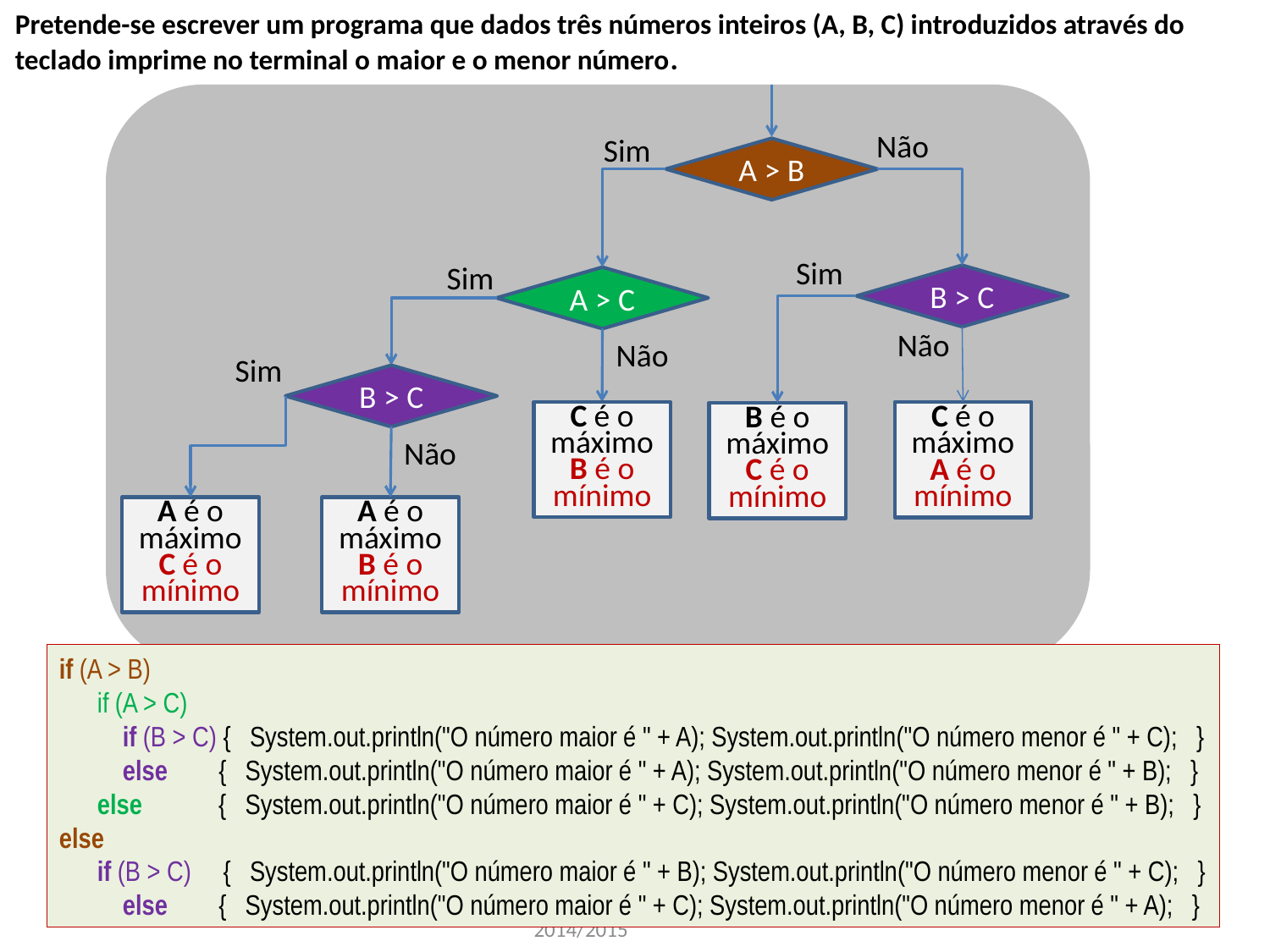

Pretende-se escrever um programa que dados três números inteiros (A, B, C) introduzidos através do teclado imprime no terminal o maior e o menor número.

Não
Sim
A > B
Sim
Sim
B > C
A > C
Não
Não
Sim
B > C
C é o máximo
B é o mínimo
C é o máximo
A é o mínimo
B é o máximo
C é o mínimo
Não
A é o máximo
C é o mínimo
A é o máximo
B é o mínimo
if (A > B)
      if (A > C)
          if (B > C) {   System.out.println("O número maior é " + A); System.out.println("O número menor é " + C);   }
          else        {   System.out.println("O número maior é " + A); System.out.println("O número menor é " + B);   }
      else            {   System.out.println("O número maior é " + C); System.out.println("O número menor é " + B);   }
else
      if (B > C)     {   System.out.println("O número maior é " + B); System.out.println("O número menor é " + C);   }
          else        {   System.out.println("O número maior é " + C); System.out.println("O número menor é " + A);   }
Valeri Skliarov                                                                      2014/2015
36